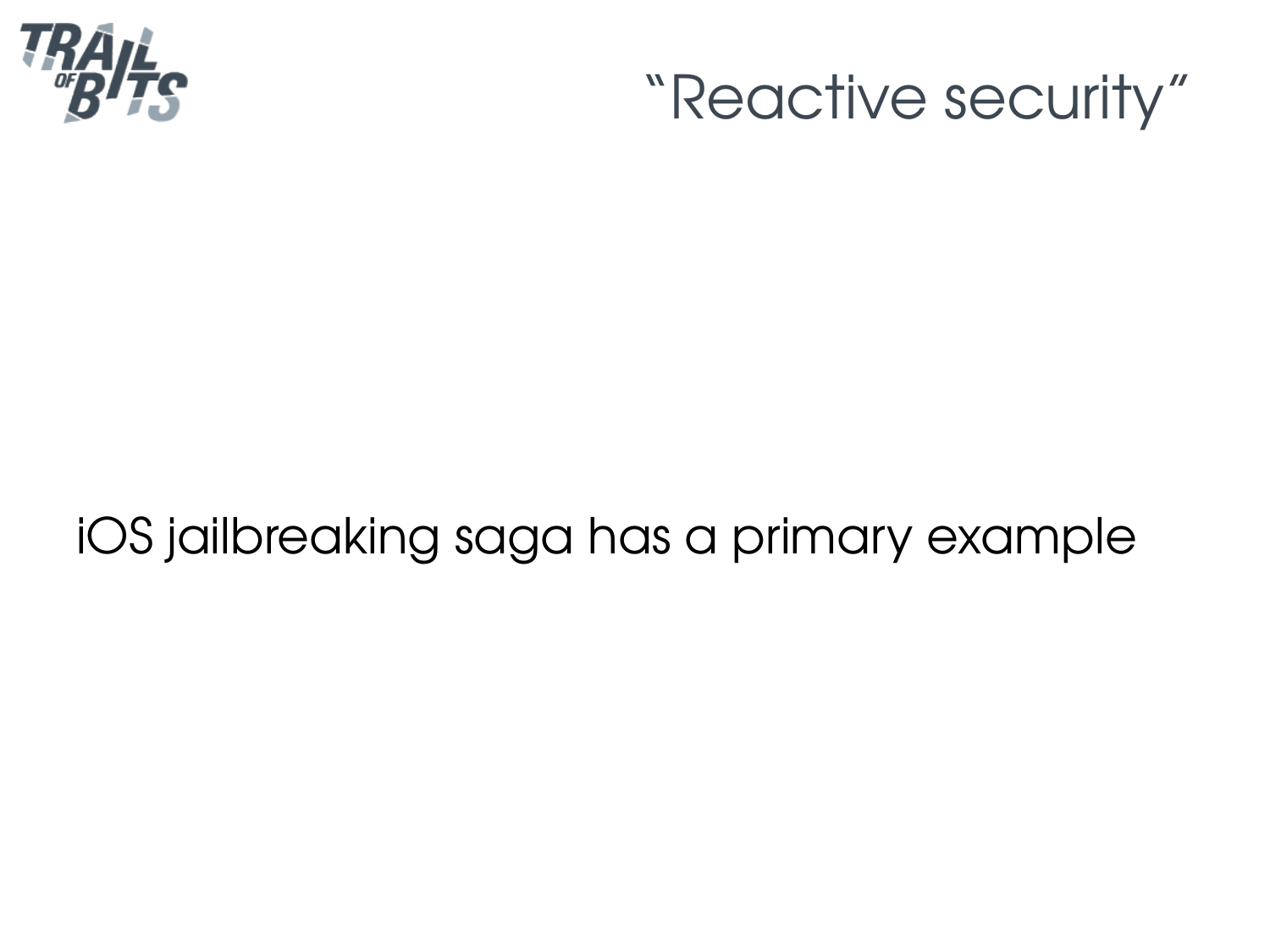

# “Reactive security”

iOS jailbreaking saga has a primary example